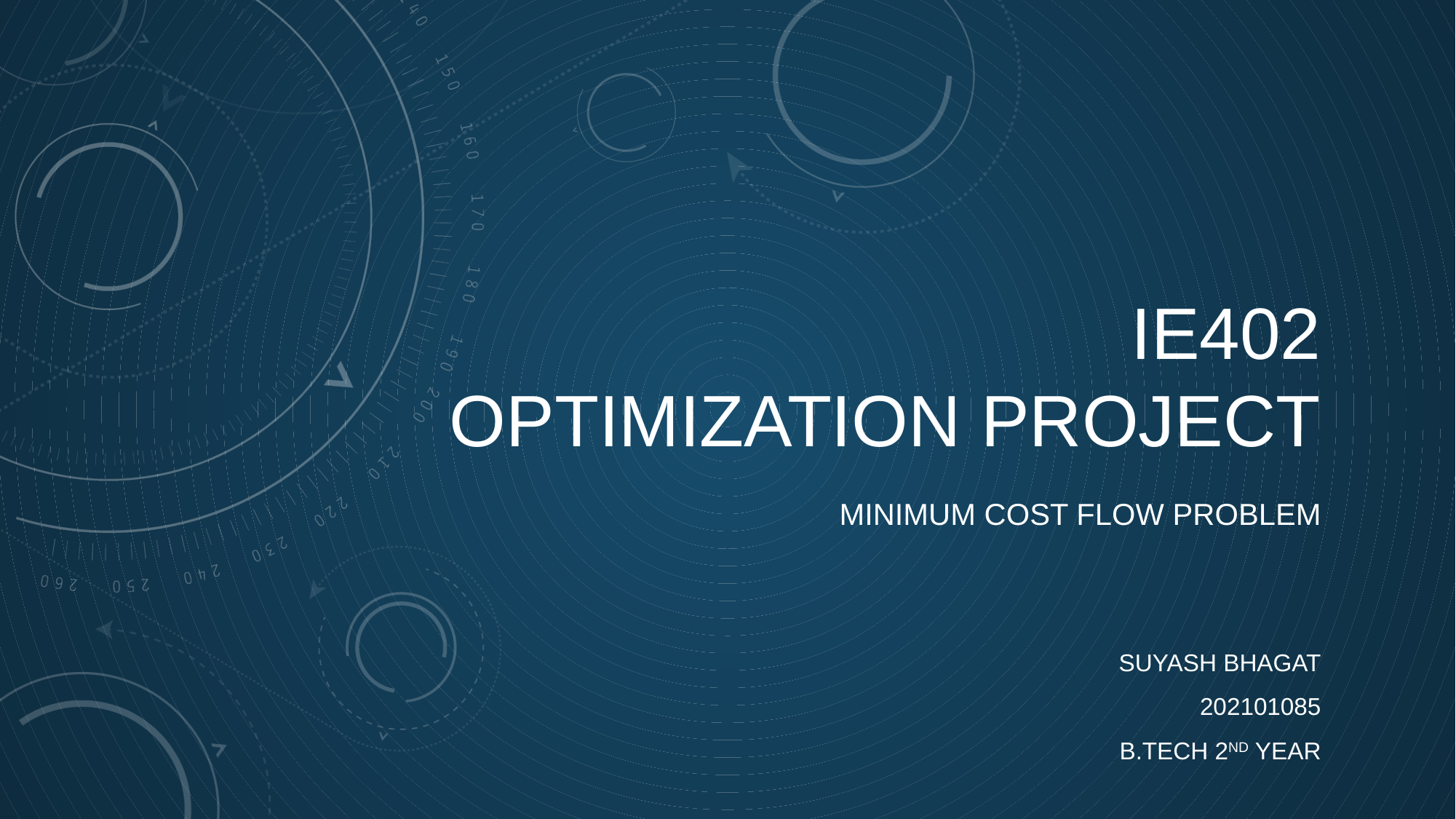

# IE402 OPTIMIZATION PROJECT
MINIMUM COST FLOW PROBLEM
Suyash Bhagat
202101085
B.Tech 2nd Year